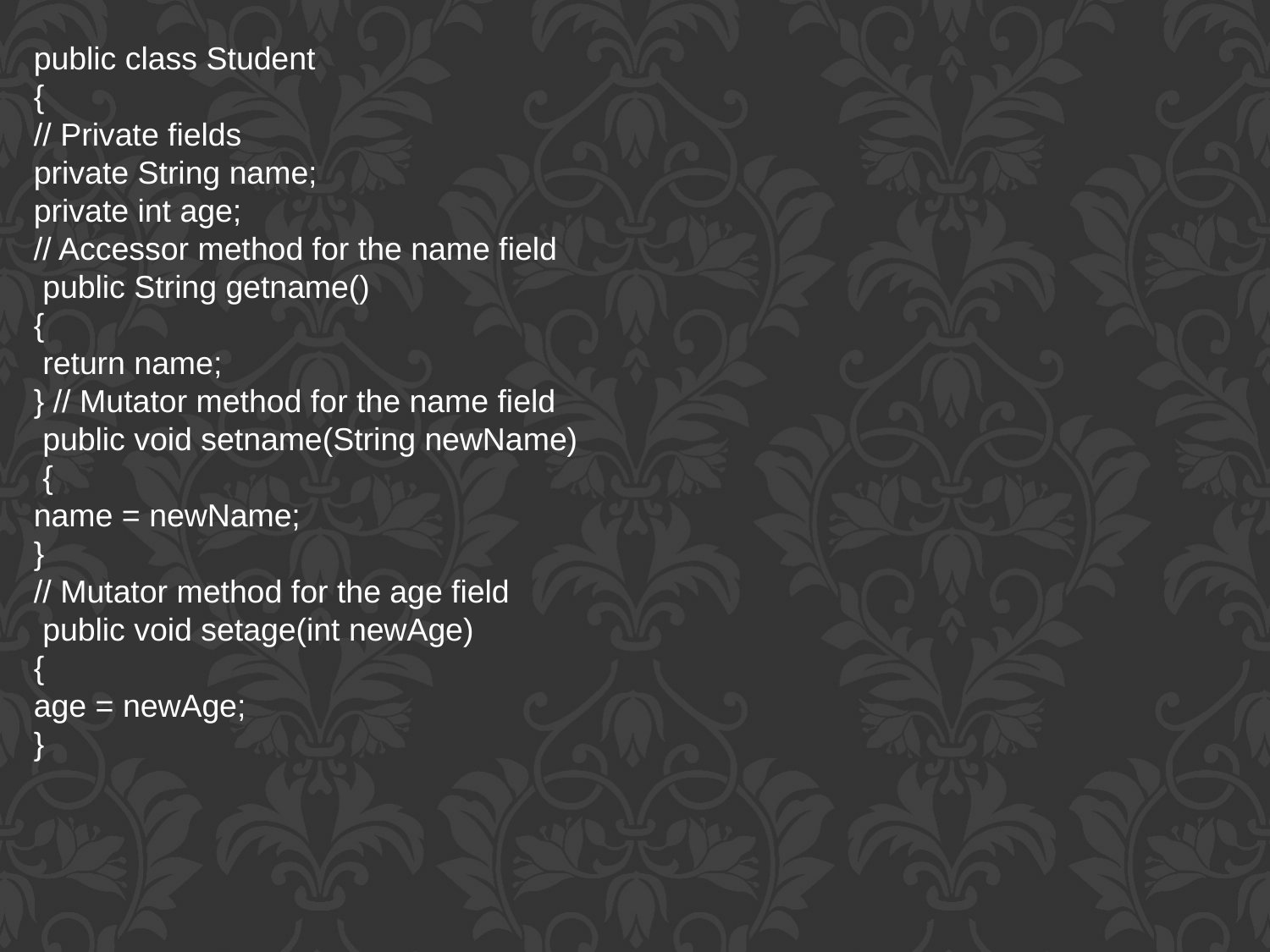

public class Student
{
// Private fields
private String name;
private int age;
// Accessor method for the name field
 public String getname()
{
 return name;
} // Mutator method for the name field
 public void setname(String newName)
 {
name = newName;
}
// Mutator method for the age field
 public void setage(int newAge)
{
age = newAge;
}